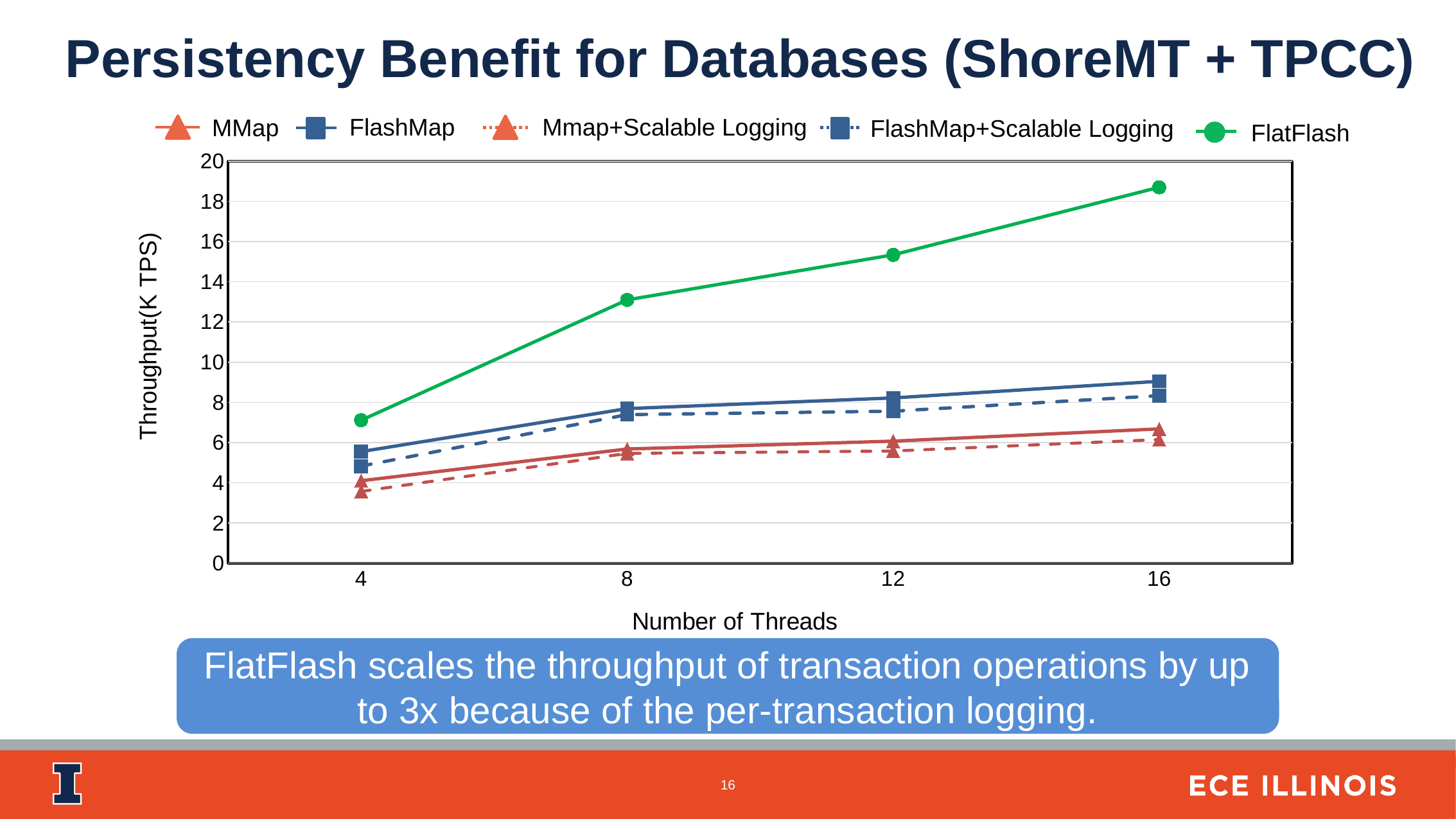

Persistency Benefit for Databases (ShoreMT + TPCC)
Mmap+Scalable Logging

FlashMap

MMap

FlashMap+Scalable Logging

FlatFlash

### Chart

| Category | MMap | FlashMap | MMap+Scalable Logging | FlashMap+Scalable Logging | FlatFlash |
|---|---|---|---|---|---|
| 4 | 4.1 | 5.55 | 3.57 | 4.83 | 7.11 |
| 8 | 5.68 | 7.69 | 5.46 | 7.39 | 13.1 |
| 12 | 6.07 | 8.22 | 5.58 | 7.56 | 15.34 |
| 16 | 6.68 | 9.05 | 6.15 | 8.33 | 18.7 |
FlatFlash scales the throughput of transaction operations by up to 3x because of the per-transaction logging.
16